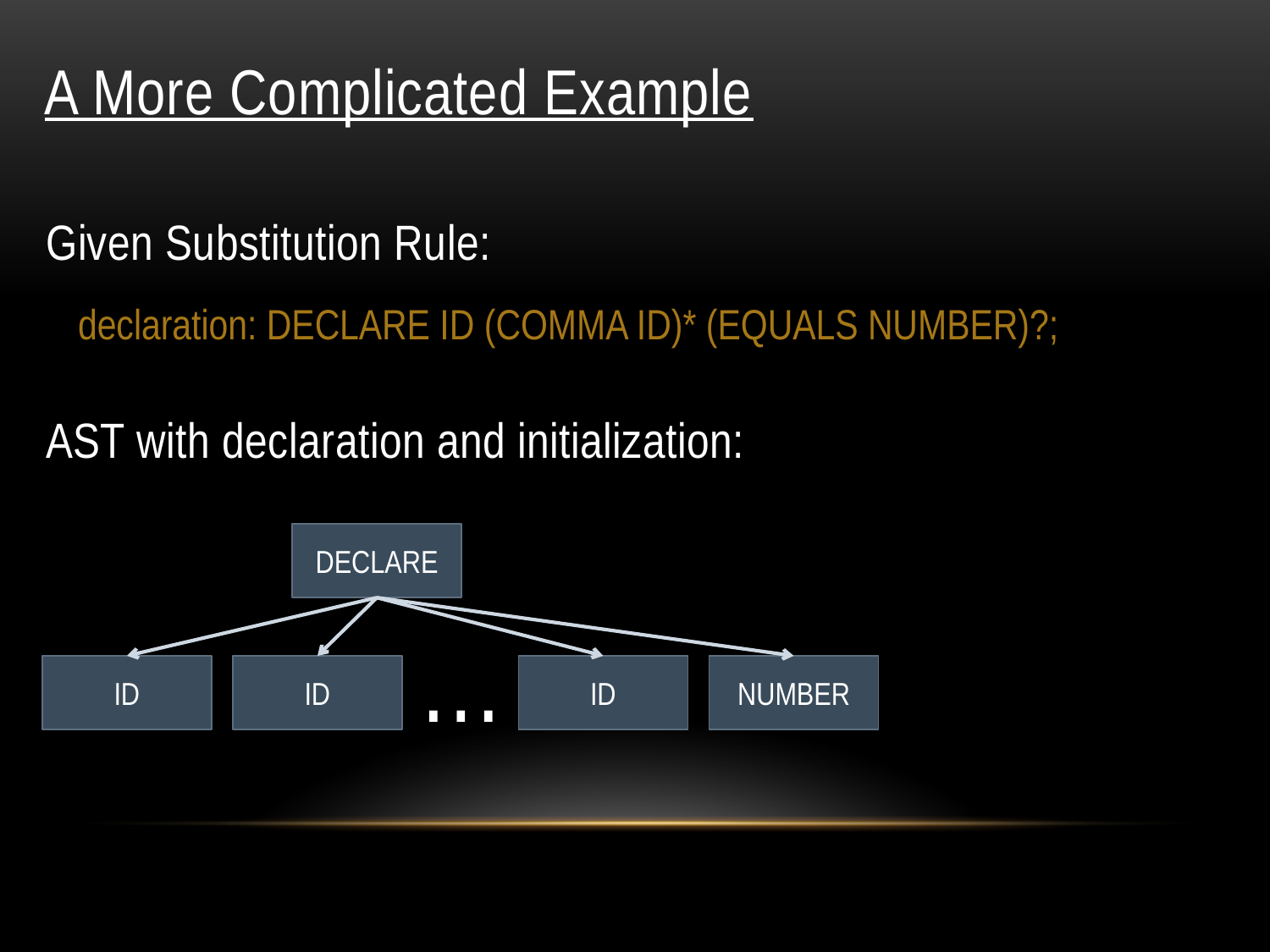

# A More Complicated Example
Given Substitution Rule:
    declaration: DECLARE ID (COMMA ID)* (EQUALS NUMBER)?;

AST with declaration and initialization:
DECLARE
…
ID
ID
ID
NUMBER